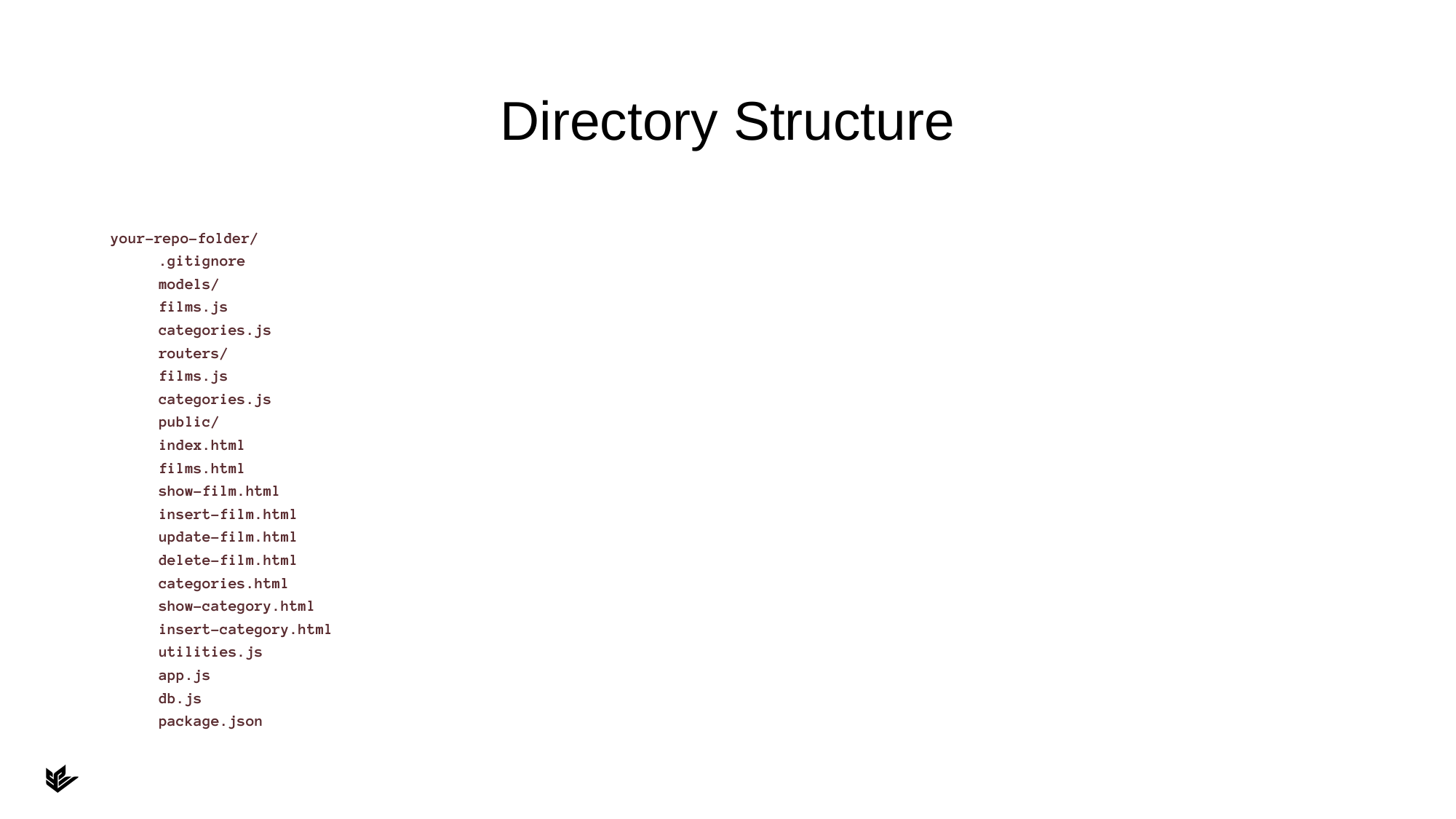

# Directory Structure
your-repo-folder/
	.gitignore
	models/
		films.js
		categories.js
	routers/
		films.js
		categories.js
	public/
		index.html
		films.html
		show-film.html
		insert-film.html
		update-film.html
		delete-film.html
		categories.html
		show-category.html
		insert-category.html
		utilities.js
	app.js
	db.js
	package.json